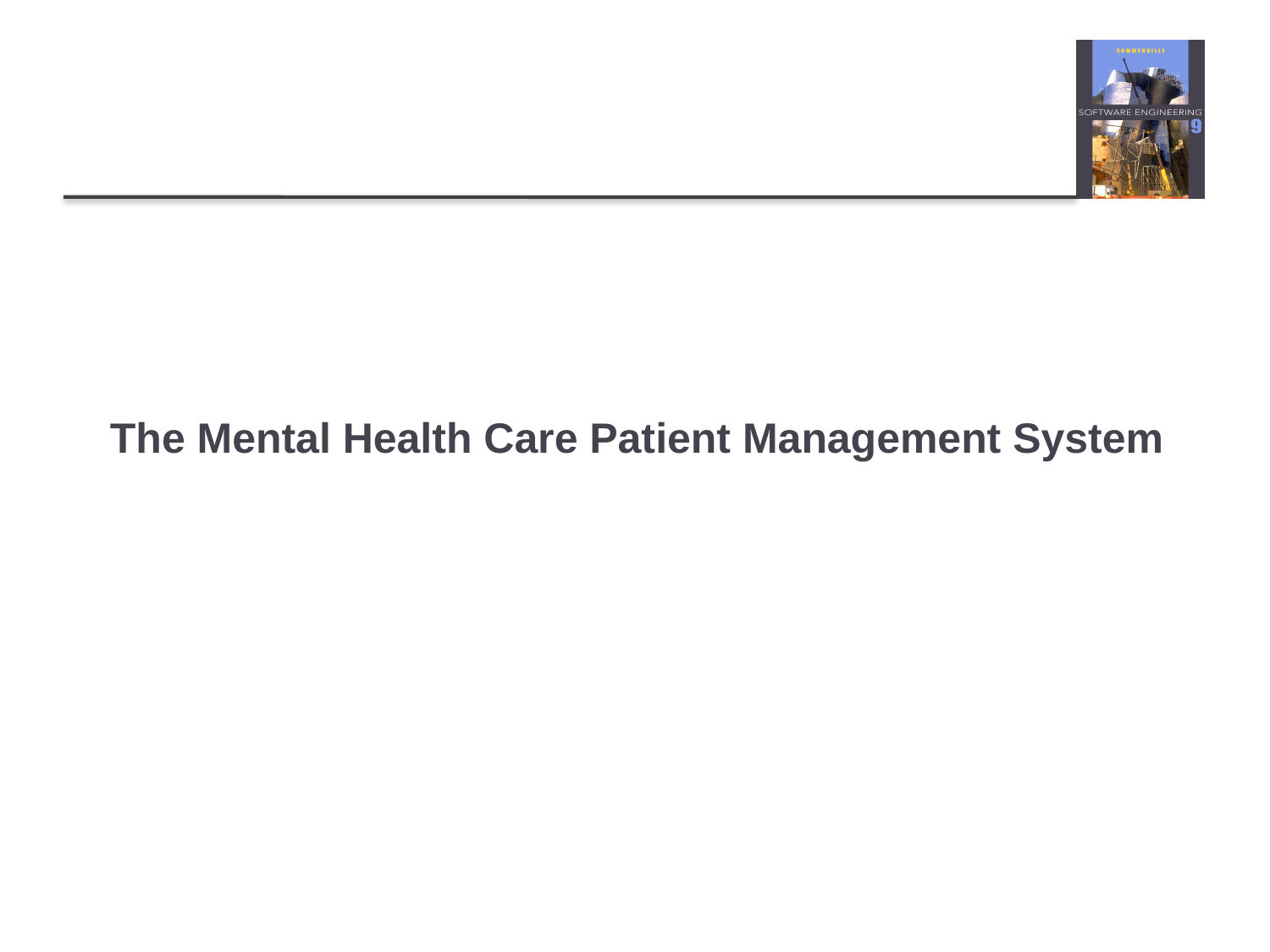

# The Mental Health Care Patient Management System